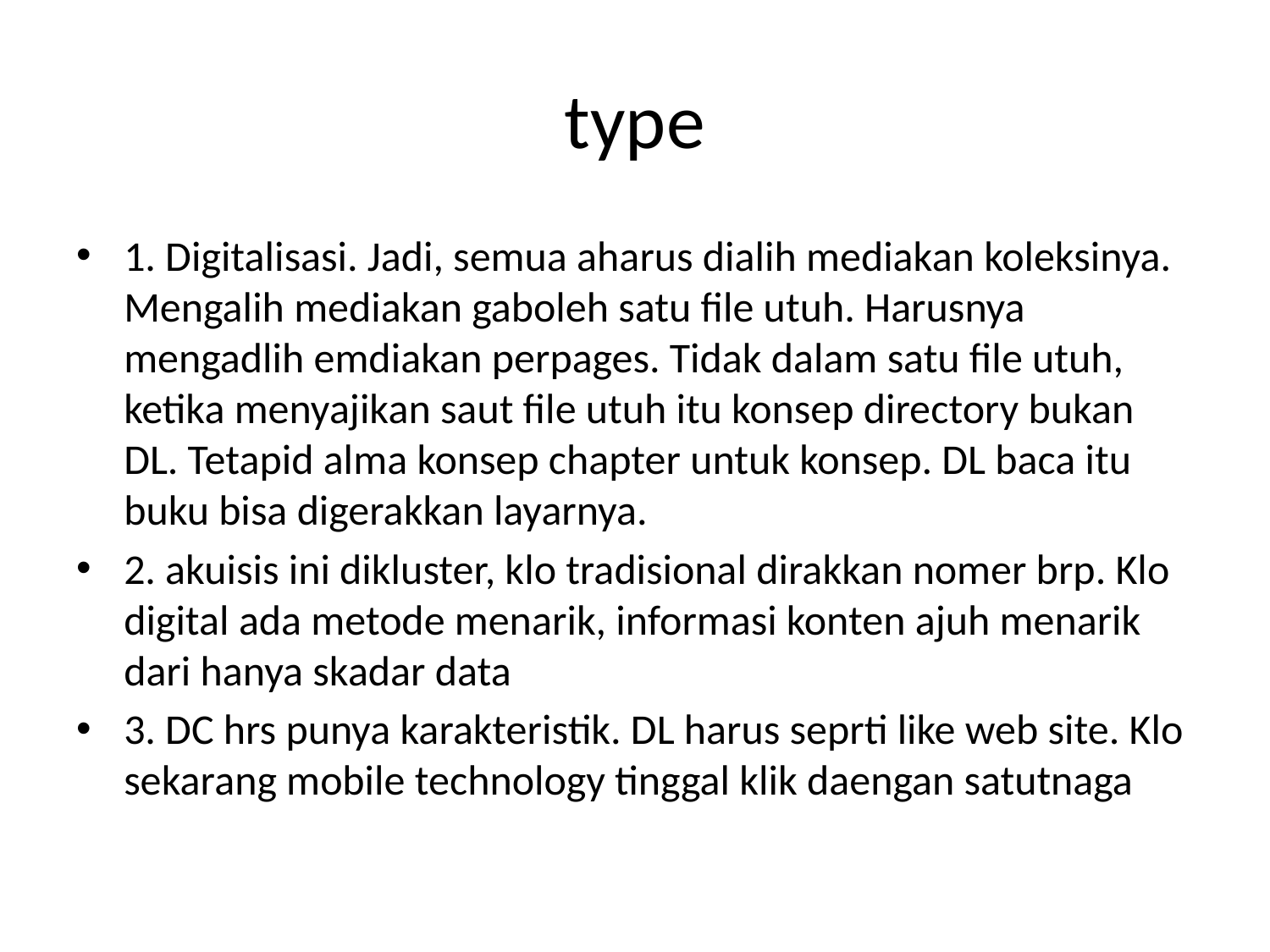

# type
1. Digitalisasi. Jadi, semua aharus dialih mediakan koleksinya. Mengalih mediakan gaboleh satu file utuh. Harusnya mengadlih emdiakan perpages. Tidak dalam satu file utuh, ketika menyajikan saut file utuh itu konsep directory bukan DL. Tetapid alma konsep chapter untuk konsep. DL baca itu buku bisa digerakkan layarnya.
2. akuisis ini dikluster, klo tradisional dirakkan nomer brp. Klo digital ada metode menarik, informasi konten ajuh menarik dari hanya skadar data
3. DC hrs punya karakteristik. DL harus seprti like web site. Klo sekarang mobile technology tinggal klik daengan satutnaga